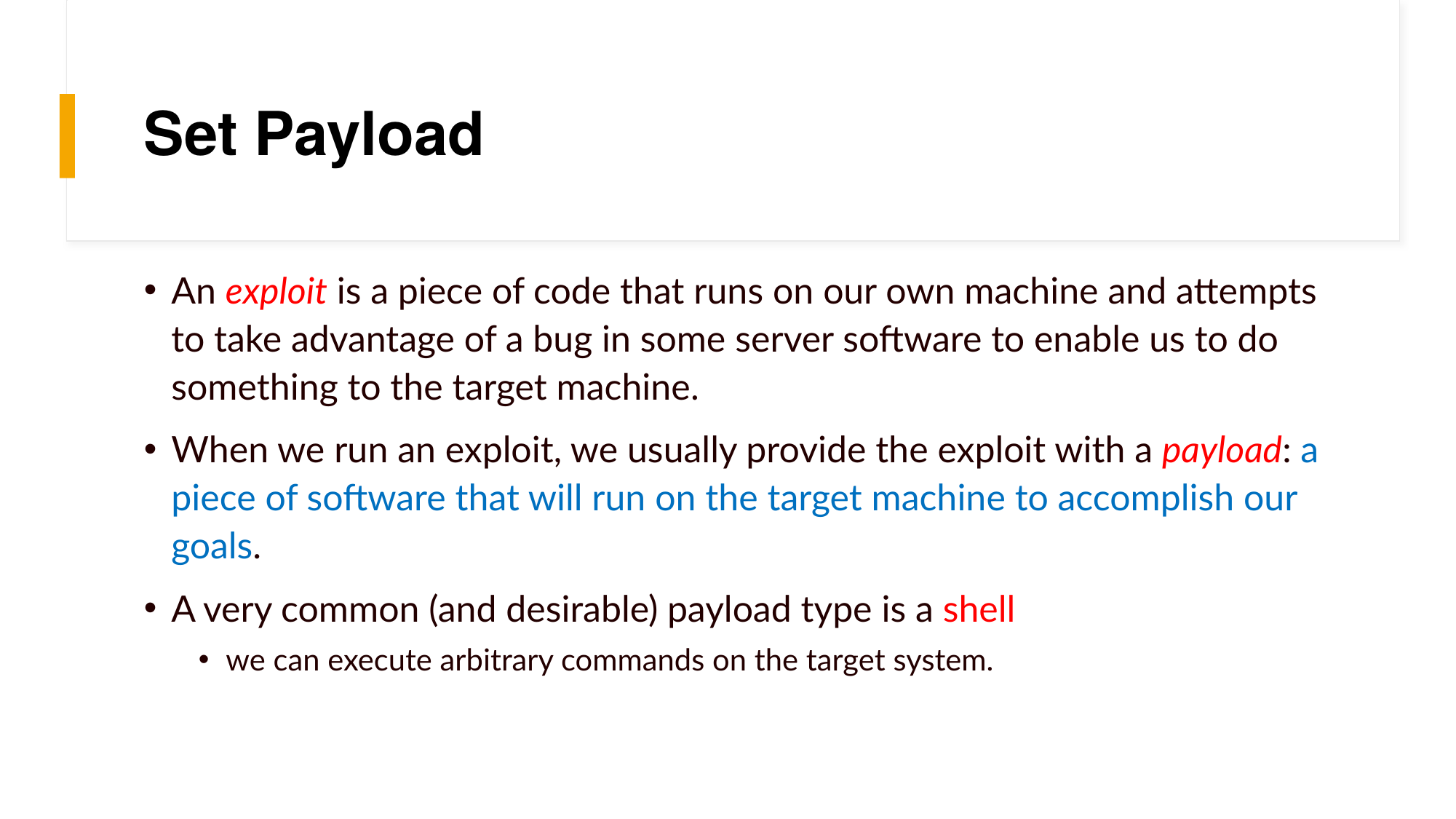

# Set Payload
An exploit is a piece of code that runs on our own machine and attempts to take advantage of a bug in some server software to enable us to do something to the target machine.
When we run an exploit, we usually provide the exploit with a payload: a piece of software that will run on the target machine to accomplish our goals.
A very common (and desirable) payload type is a shell
we can execute arbitrary commands on the target system.